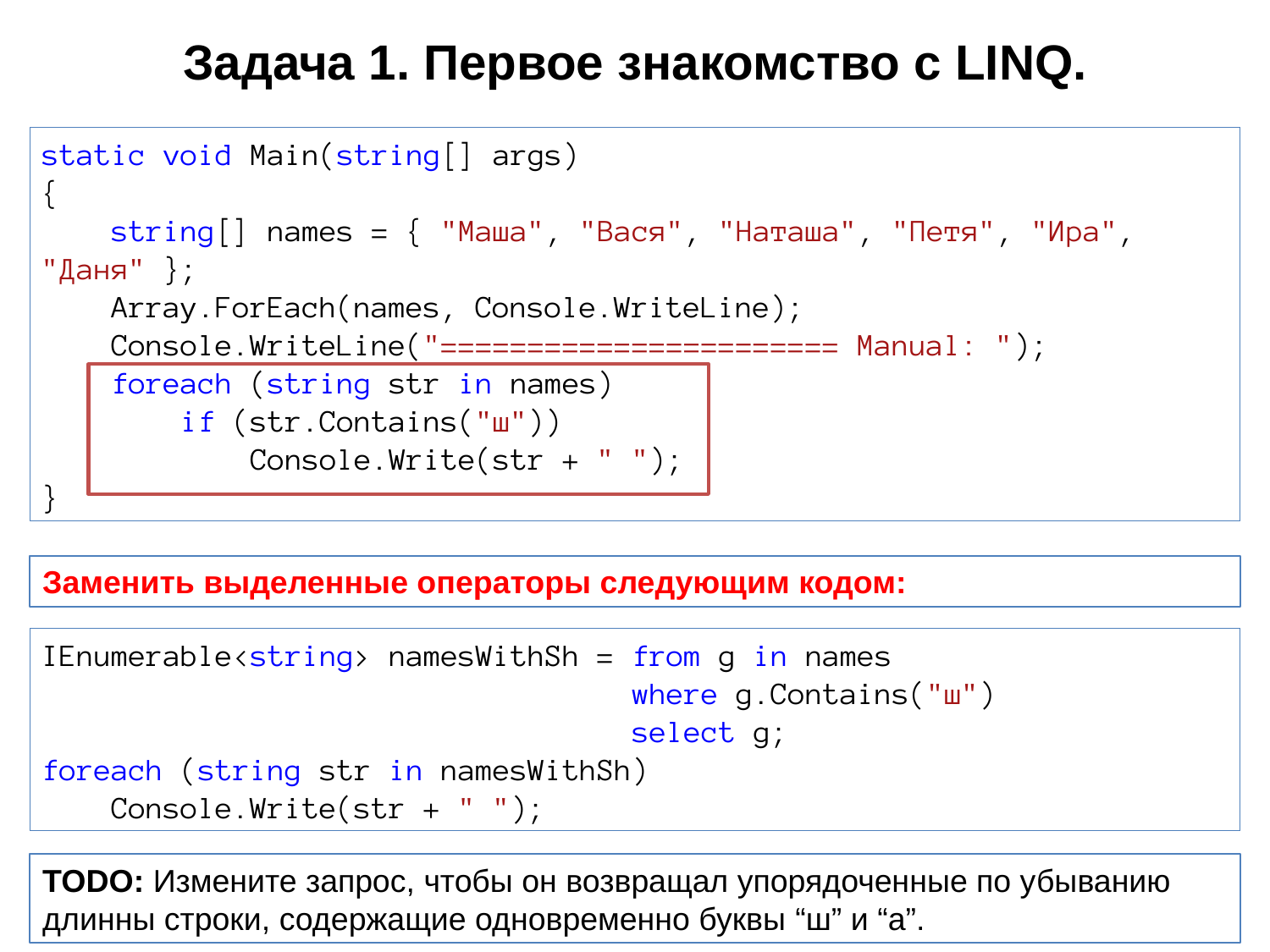

# Задача 1. Первое знакомство c LINQ.
static void Main(string[] args)
{
    string[] names = { "Маша", "Вася", "Наташа", "Петя", "Ира", "Даня" };
    Array.ForEach(names, Console.WriteLine);
    Console.WriteLine("======================= Manual: ");
    foreach (string str in names)
        if (str.Contains("ш"))
            Console.Write(str + " ");
}

Заменить выделенные операторы следующим кодом:
IEnumerable<string> namesWithSh = from g in names
                                  where g.Contains("ш")
                                  select g;
foreach (string str in namesWithSh)
    Console.Write(str + " ");
TODO: Измените запрос, чтобы он возвращал упорядоченные по убыванию длинны строки, содержащие одновременно буквы “ш” и “а”.
2